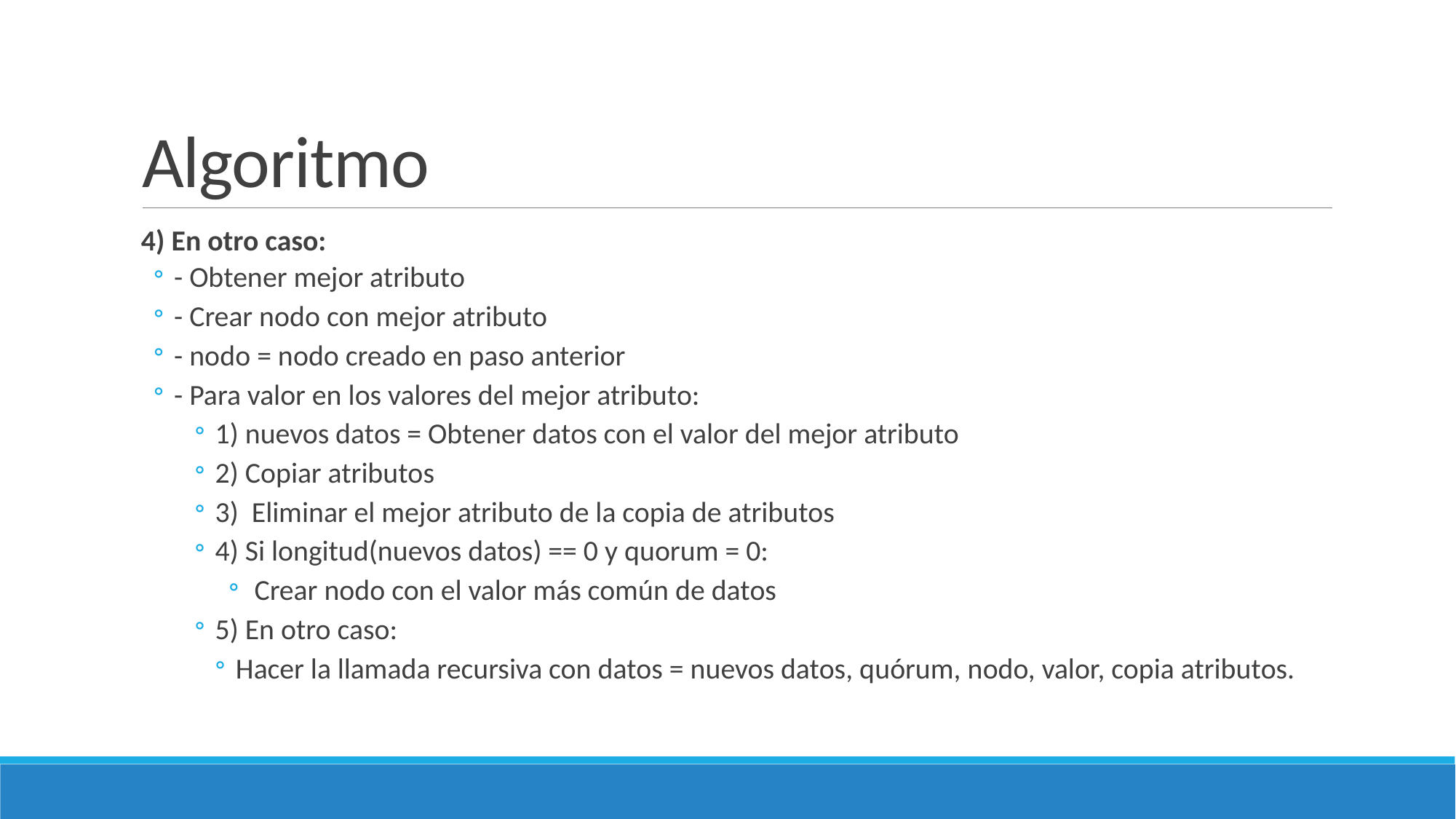

# Algoritmo
4) En otro caso:
- Obtener mejor atributo
- Crear nodo con mejor atributo
- nodo = nodo creado en paso anterior
- Para valor en los valores del mejor atributo:
1) nuevos datos = Obtener datos con el valor del mejor atributo
2) Copiar atributos
3)  Eliminar el mejor atributo de la copia de atributos
4) Si longitud(nuevos datos) == 0 y quorum = 0:
Crear nodo con el valor más común de datos
5) En otro caso:
Hacer la llamada recursiva con datos = nuevos datos, quórum, nodo, valor, copia atributos.